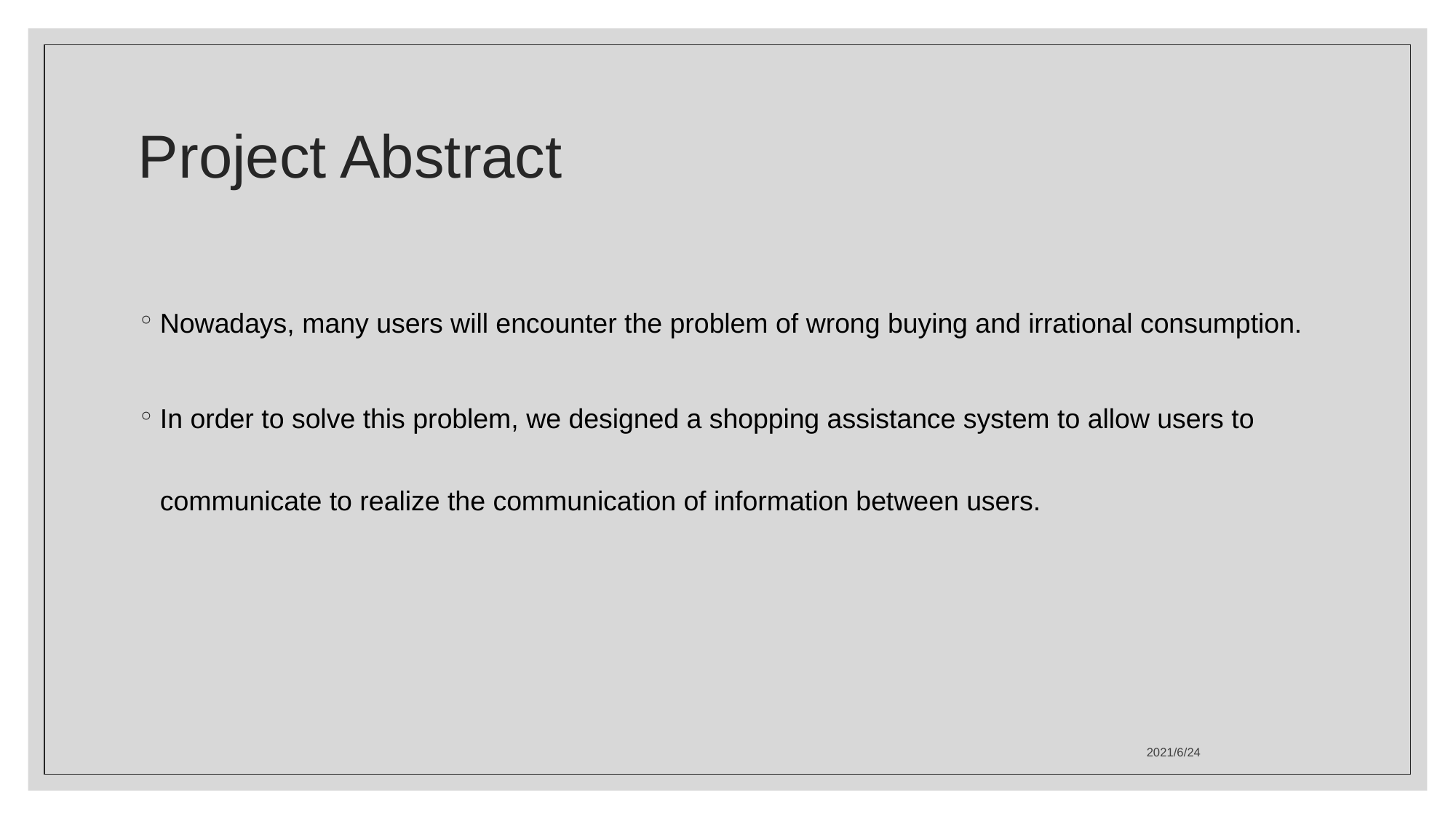

# Project Abstract
Nowadays, many users will encounter the problem of wrong buying and irrational consumption.
In order to solve this problem, we designed a shopping assistance system to allow users to communicate to realize the communication of information between users.
2021/6/24